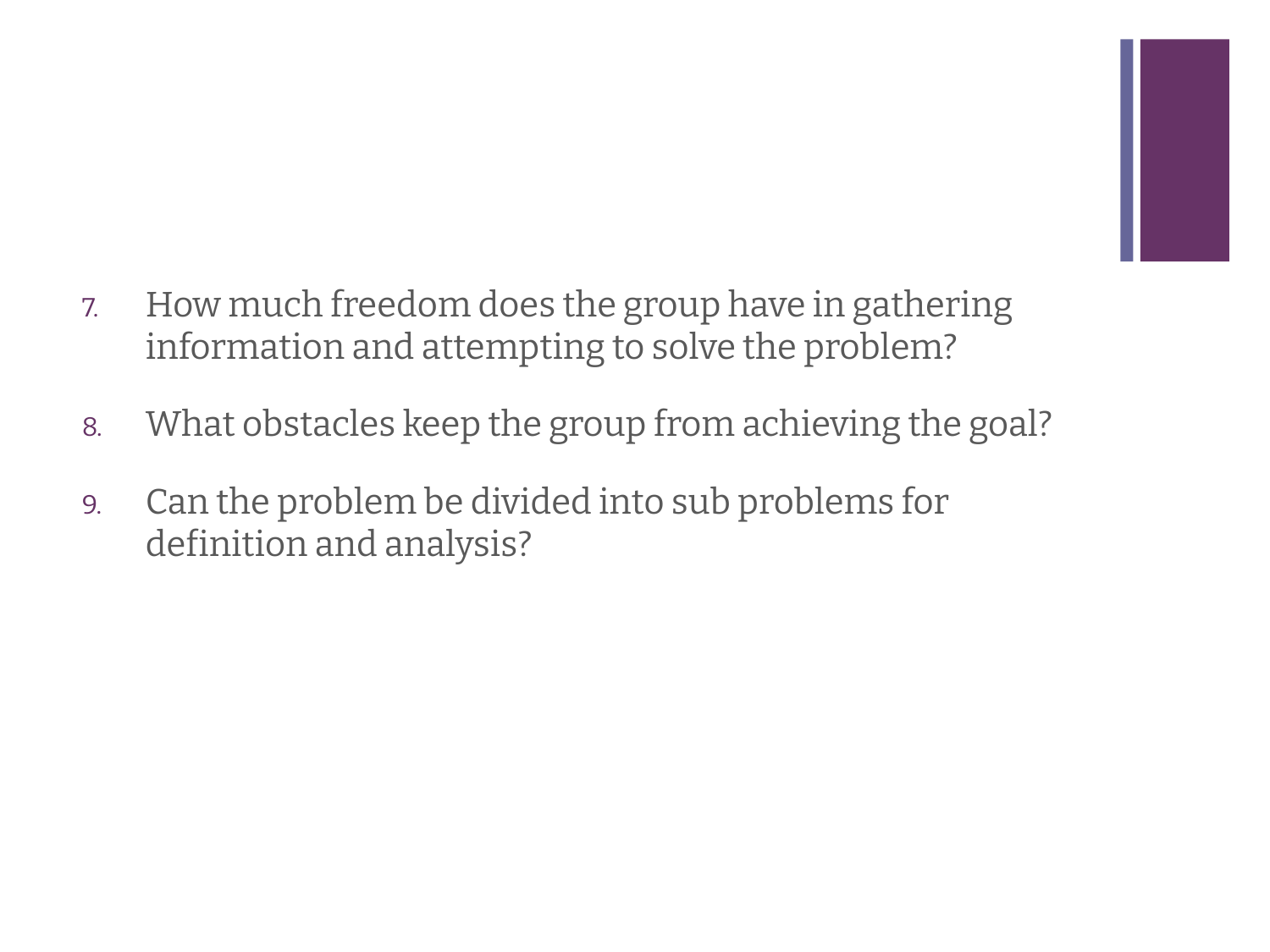

#
How much freedom does the group have in gathering information and attempting to solve the problem?
What obstacles keep the group from achieving the goal?
Can the problem be divided into sub problems for definition and analysis?